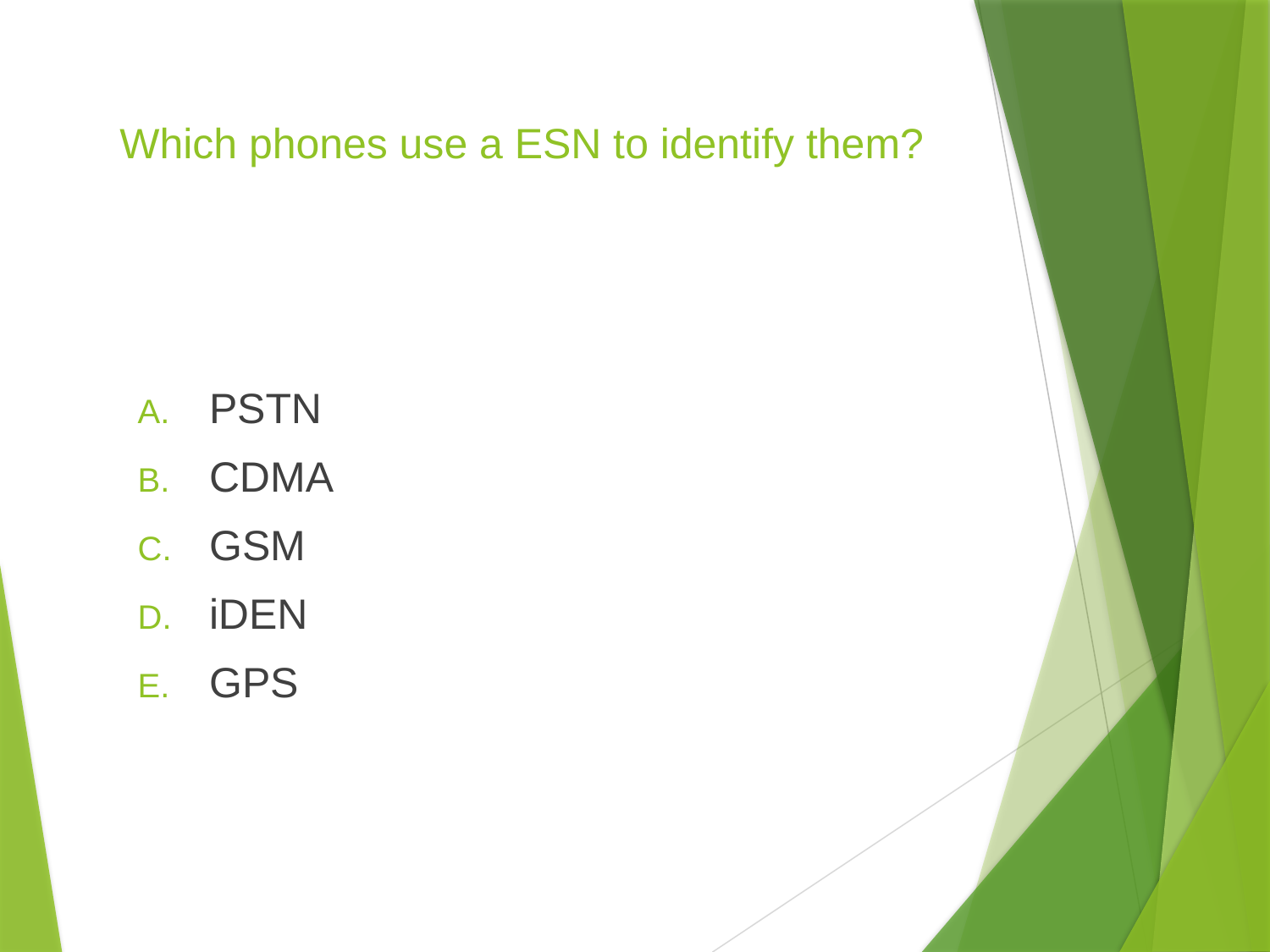

# Which phones use a ESN to identify them?
PSTN
CDMA
GSM
iDEN
GPS